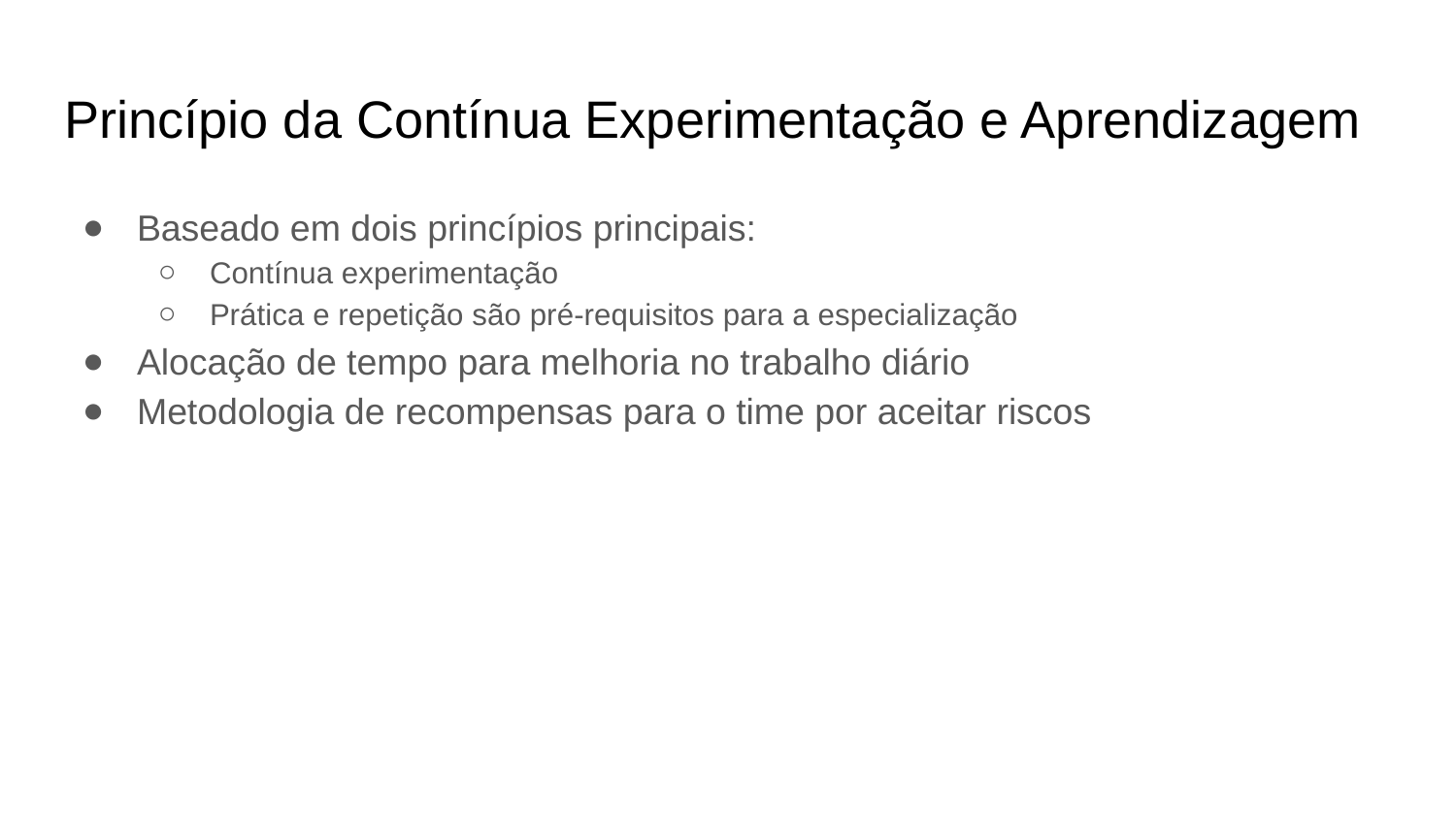

# Princípio da Contínua Experimentação e Aprendizagem
Baseado em dois princípios principais:
Contínua experimentação
Prática e repetição são pré-requisitos para a especialização
Alocação de tempo para melhoria no trabalho diário
Metodologia de recompensas para o time por aceitar riscos